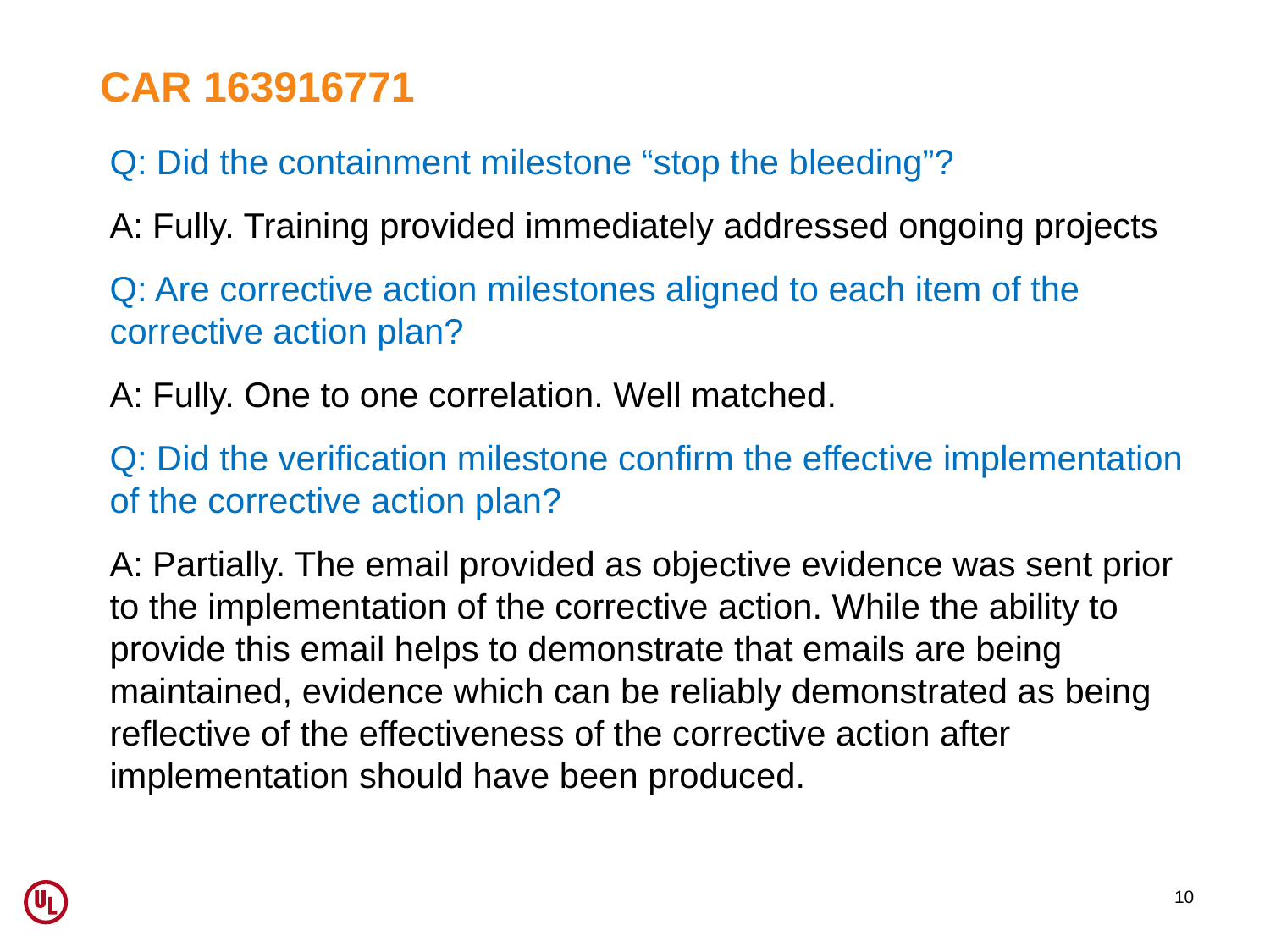

CAR 163916771
Q: Did the containment milestone “stop the bleeding”?
A: Fully. Training provided immediately addressed ongoing projects
Q: Are corrective action milestones aligned to each item of the corrective action plan?
A: Fully. One to one correlation. Well matched.
Q: Did the verification milestone confirm the effective implementation of the corrective action plan?
A: Partially. The email provided as objective evidence was sent prior to the implementation of the corrective action. While the ability to provide this email helps to demonstrate that emails are being maintained, evidence which can be reliably demonstrated as being reflective of the effectiveness of the corrective action after implementation should have been produced.

10